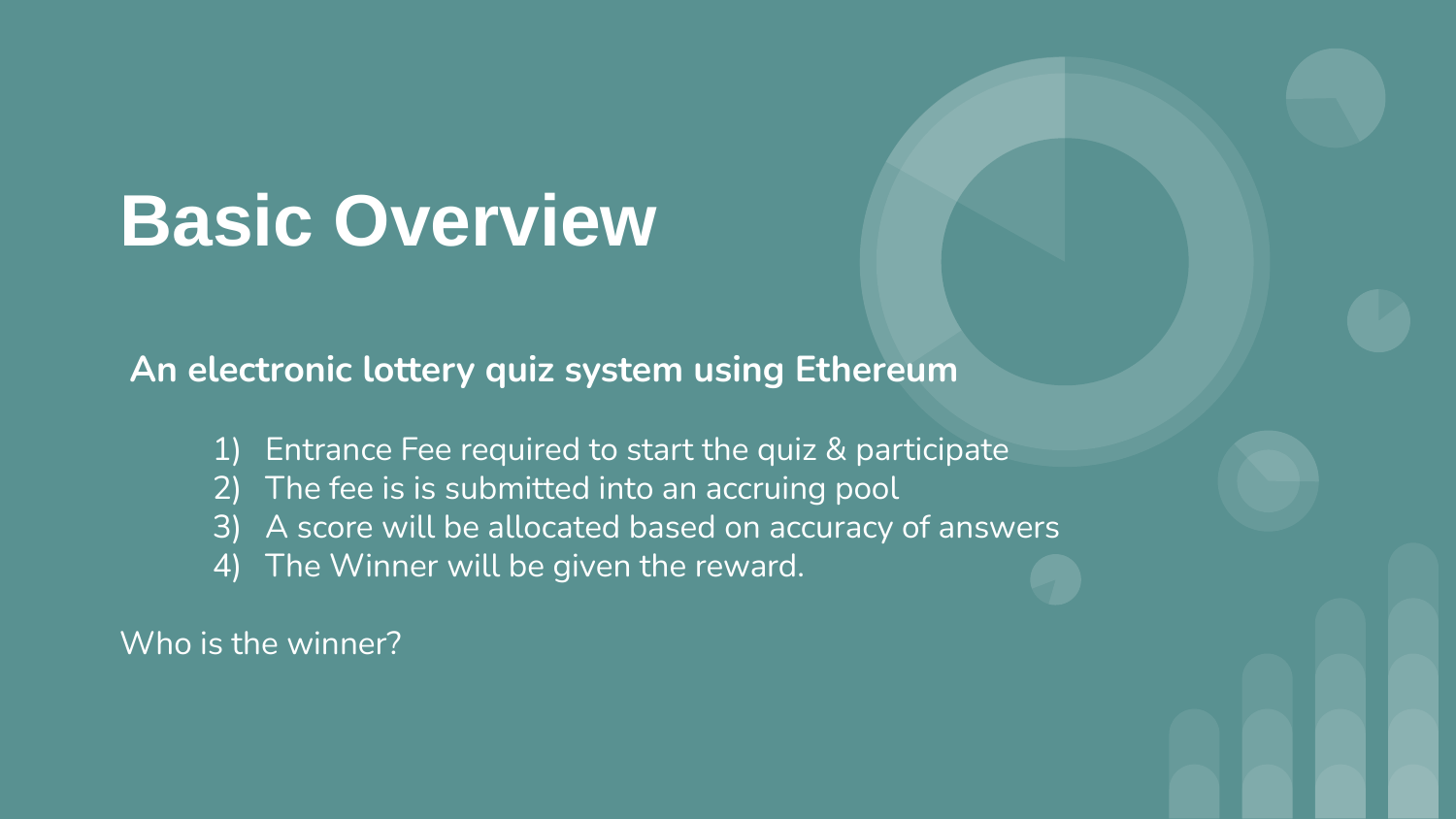

# Basic Overview
 An electronic lottery quiz system using Ethereum

Entrance Fee required to start the quiz & participate
The fee is is submitted into an accruing pool
A score will be allocated based on accuracy of answers
The Winner will be given the reward.

Who is the winner?